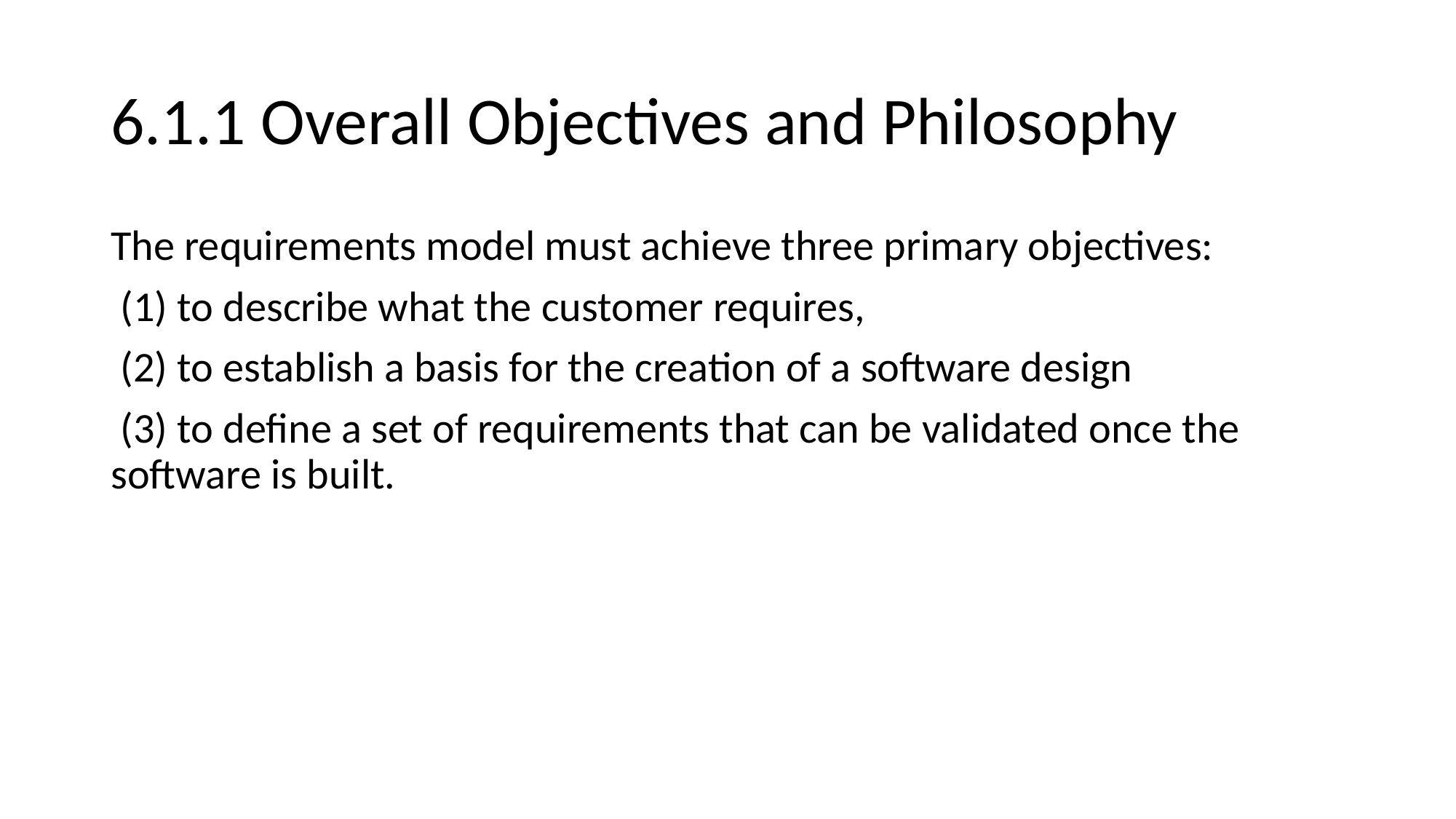

# 6.1.1 Overall Objectives and Philosophy
The requirements model must achieve three primary objectives:
 (1) to describe what the customer requires,
 (2) to establish a basis for the creation of a software design
 (3) to define a set of requirements that can be validated once the software is built.